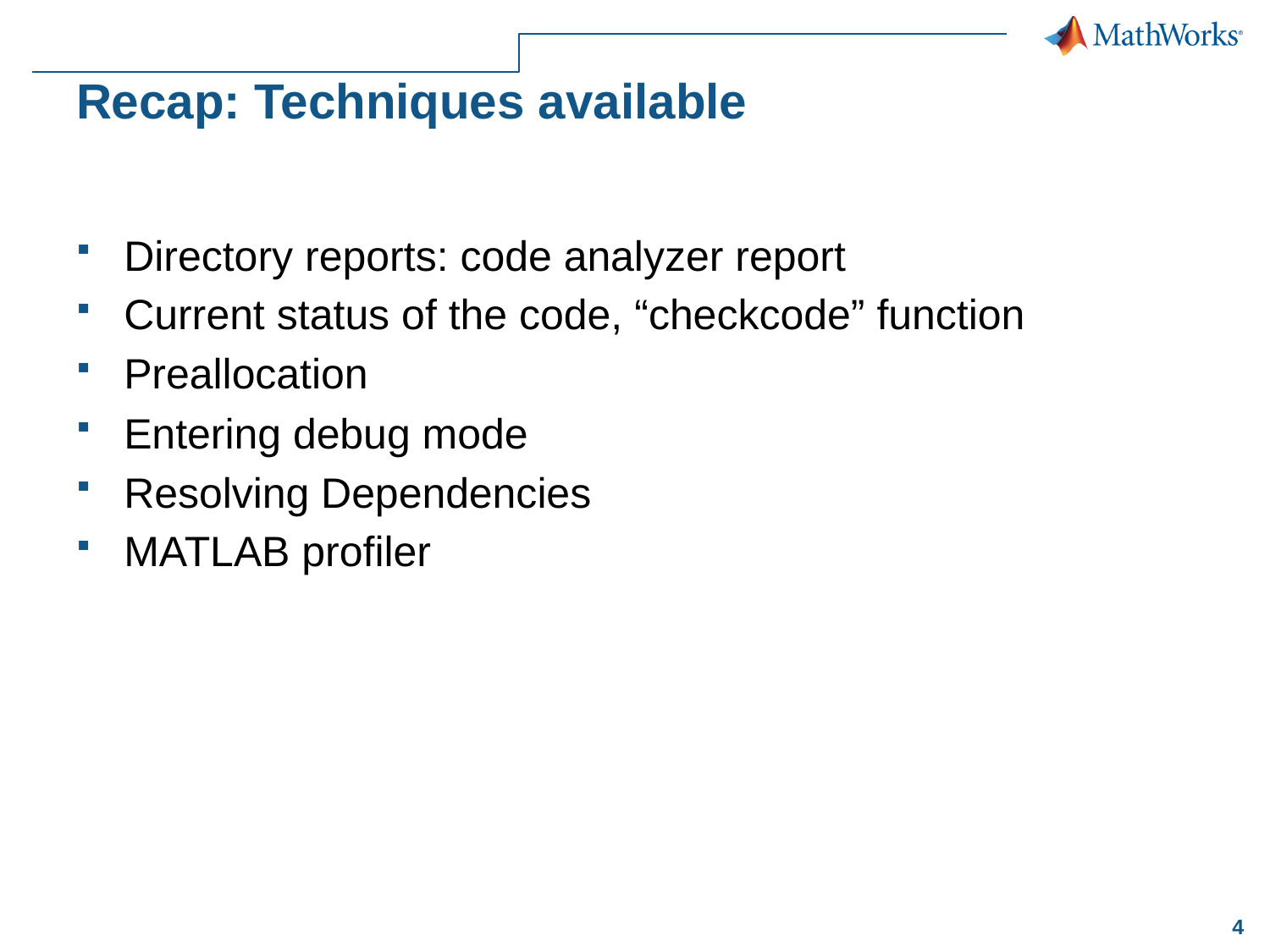

# Recap: Techniques available
Directory reports: code analyzer report
Current status of the code, “checkcode” function
Preallocation
Entering debug mode
Resolving Dependencies
MATLAB profiler